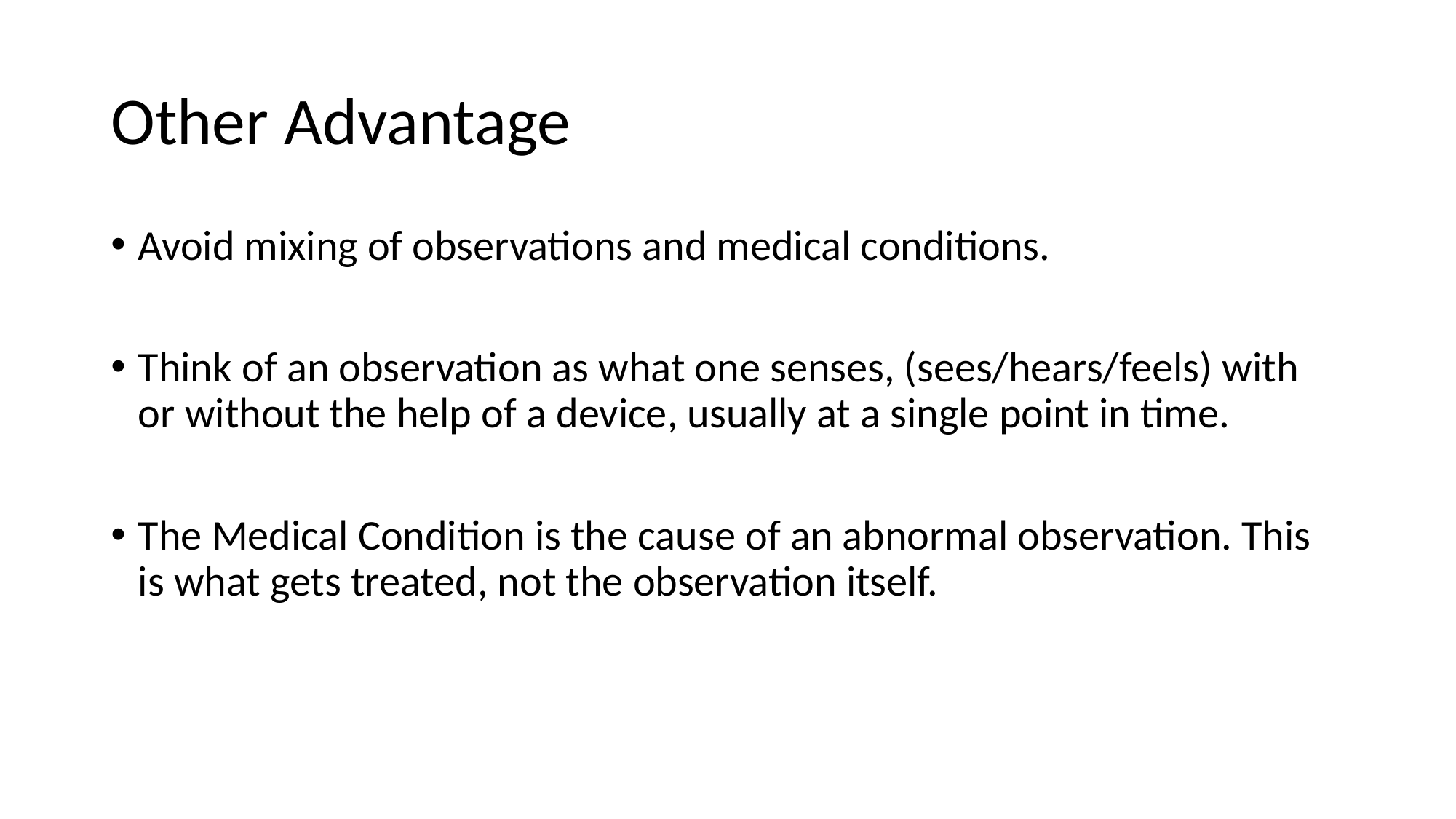

# Other Advantage
Avoid mixing of observations and medical conditions.

Think of an observation as what one senses, (sees/hears/feels) with or without the help of a device, usually at a single point in time.

The Medical Condition is the cause of an abnormal observation. This is what gets treated, not the observation itself.